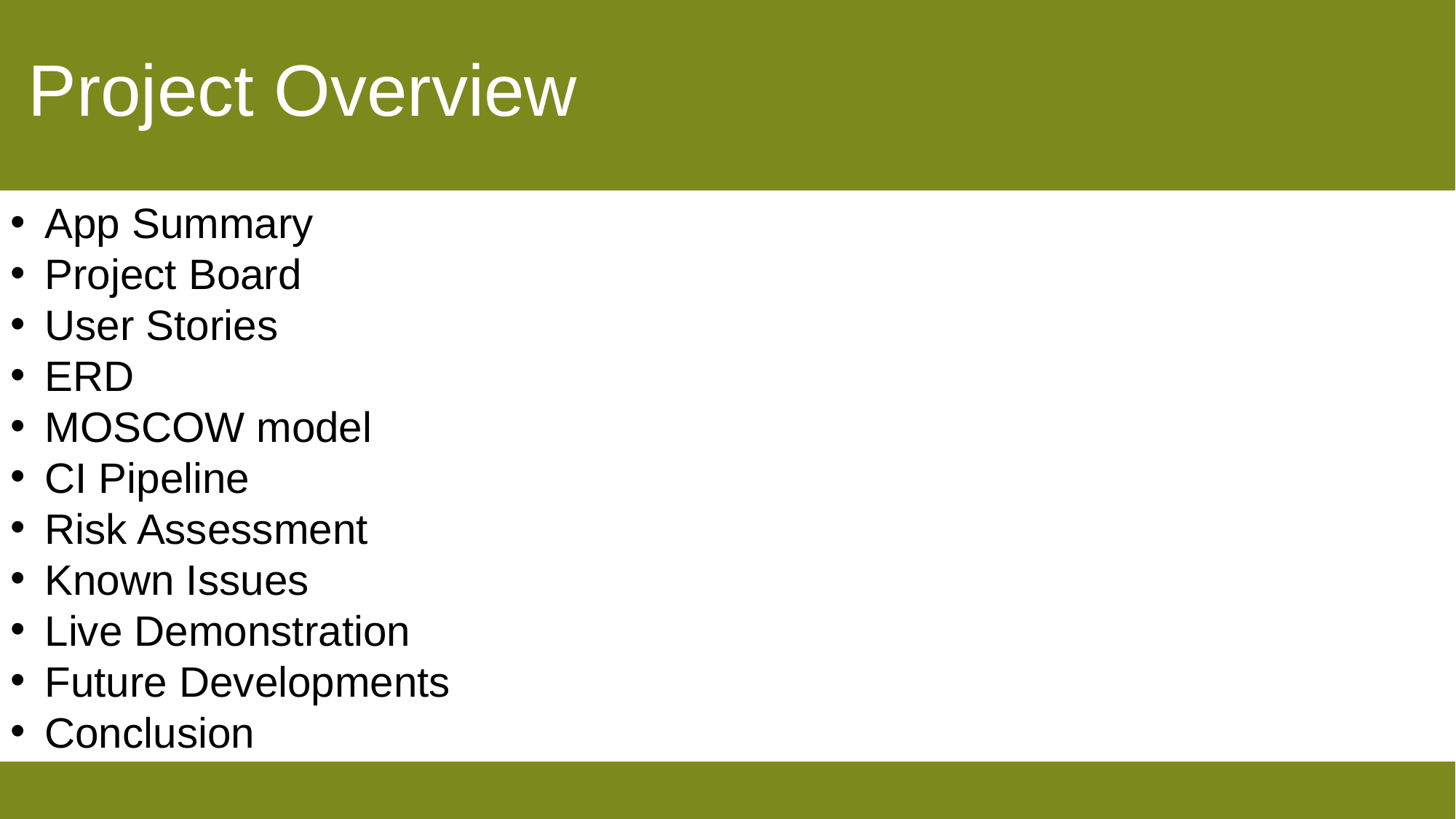

# Project Overview
App Summary
Project Board
User Stories
ERD
MOSCOW model
CI Pipeline
Risk Assessment
Known Issues
Live Demonstration
Future Developments
Conclusion